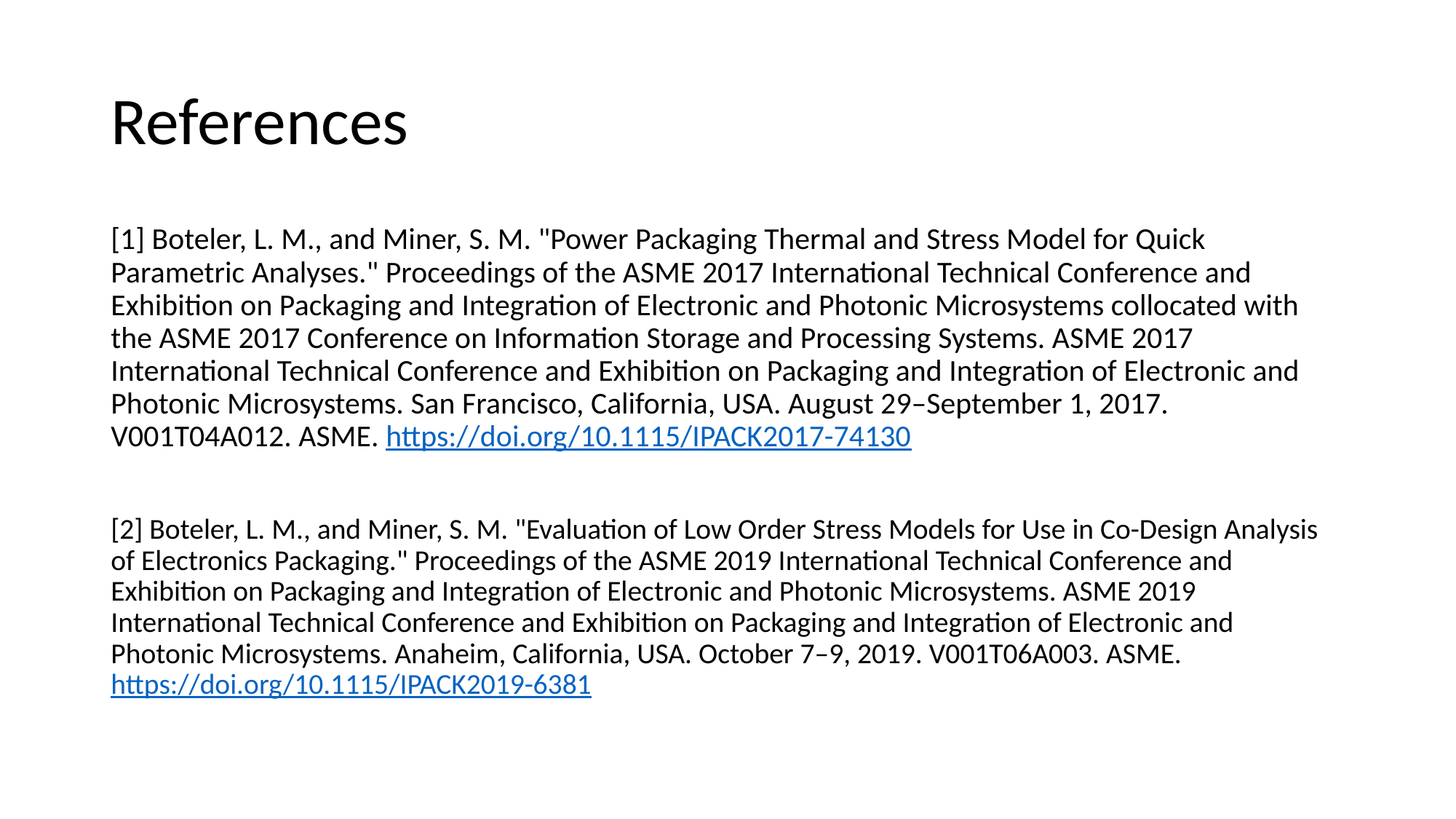

# References
[1] Boteler, L. M., and Miner, S. M. "Power Packaging Thermal and Stress Model for Quick Parametric Analyses." Proceedings of the ASME 2017 International Technical Conference and Exhibition on Packaging and Integration of Electronic and Photonic Microsystems collocated with the ASME 2017 Conference on Information Storage and Processing Systems. ASME 2017 International Technical Conference and Exhibition on Packaging and Integration of Electronic and Photonic Microsystems. San Francisco, California, USA. August 29–September 1, 2017. V001T04A012. ASME. https://doi.org/10.1115/IPACK2017-74130

[2] Boteler, L. M., and Miner, S. M. "Evaluation of Low Order Stress Models for Use in Co-Design Analysis of Electronics Packaging." Proceedings of the ASME 2019 International Technical Conference and Exhibition on Packaging and Integration of Electronic and Photonic Microsystems. ASME 2019 International Technical Conference and Exhibition on Packaging and Integration of Electronic and Photonic Microsystems. Anaheim, California, USA. October 7–9, 2019. V001T06A003. ASME. https://doi.org/10.1115/IPACK2019-6381